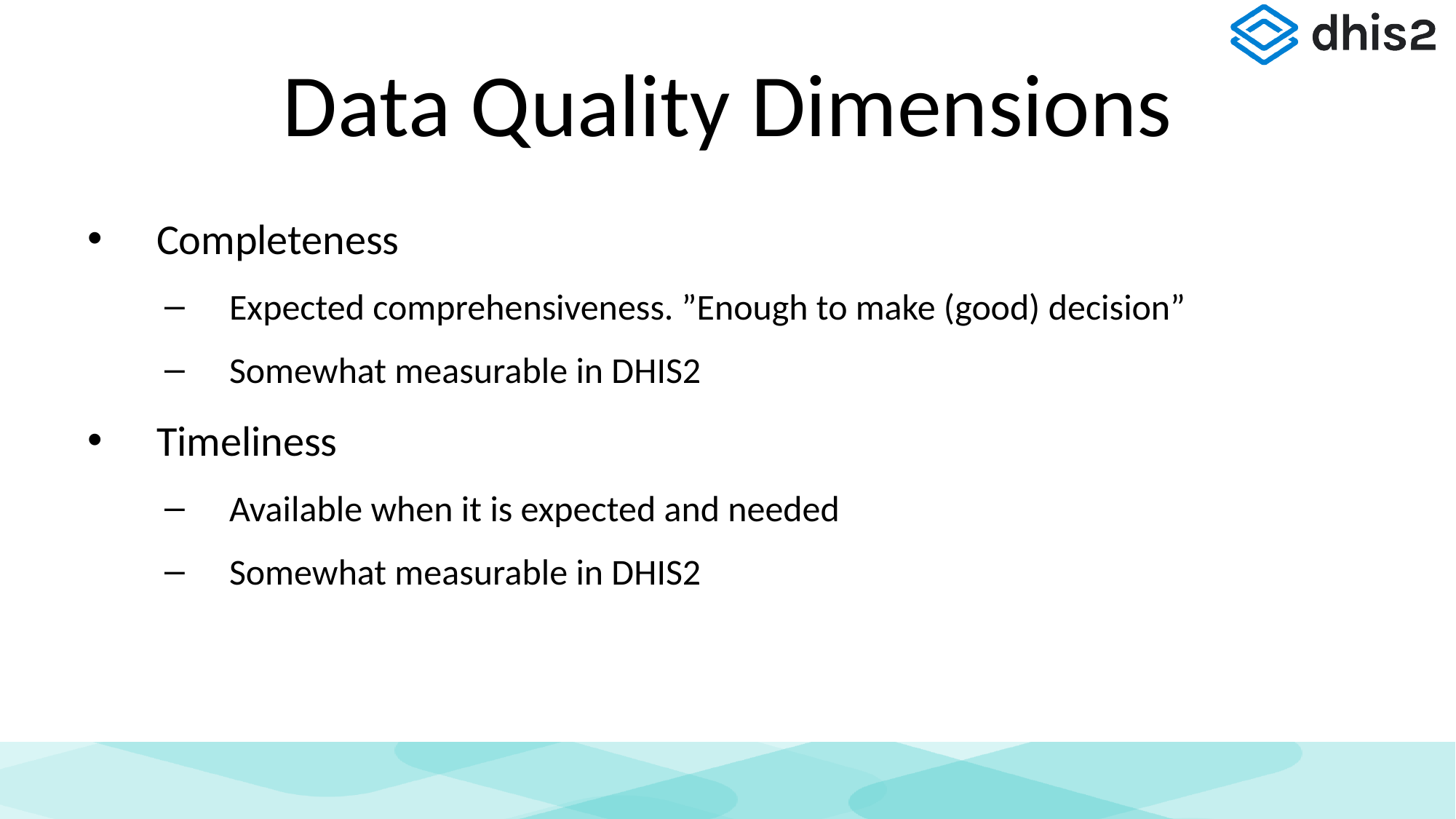

# Data Quality Dimensions
Completeness
Expected comprehensiveness. ”Enough to make (good) decision”
Somewhat measurable in DHIS2
Timeliness
Available when it is expected and needed
Somewhat measurable in DHIS2